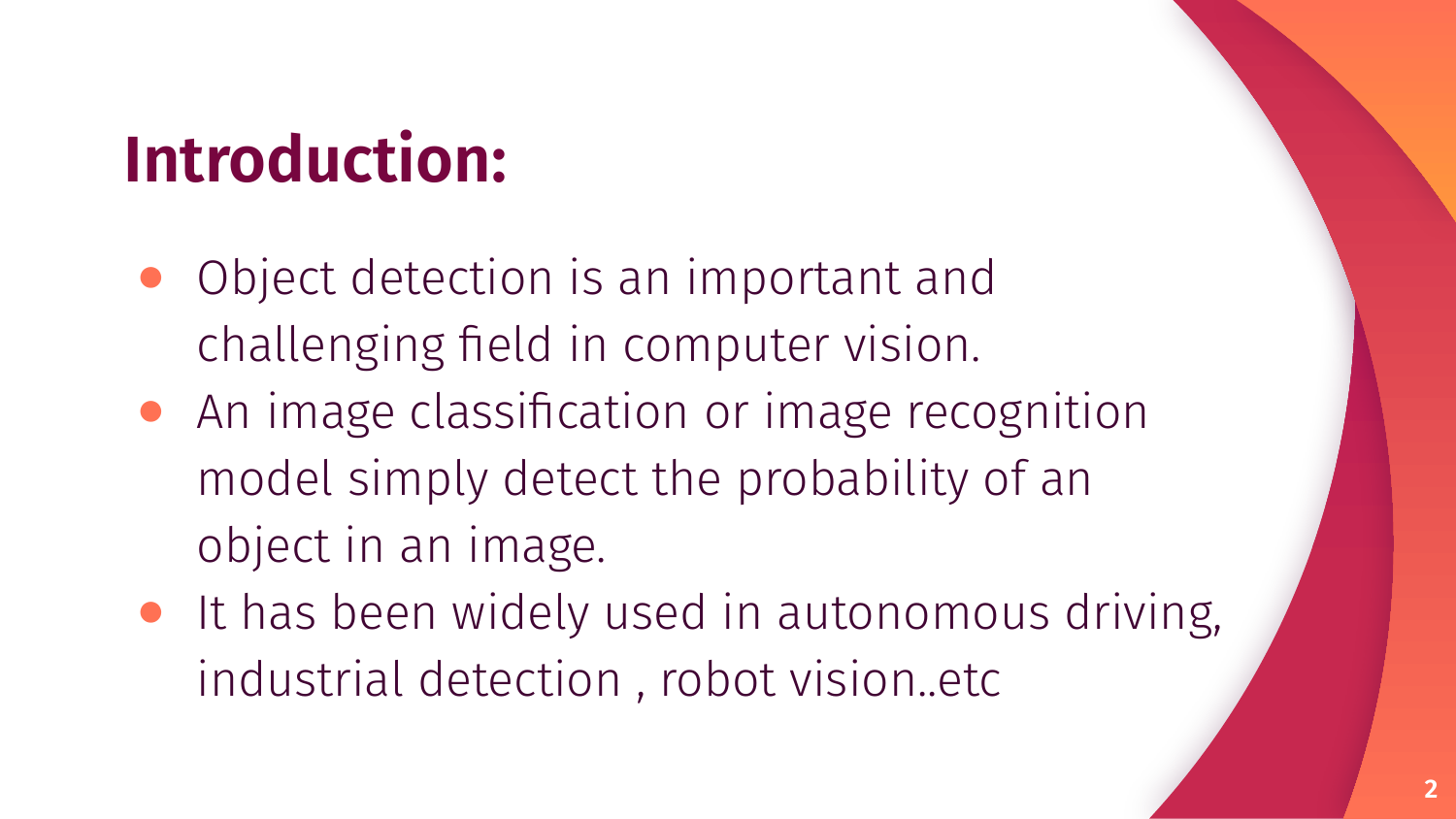

# Introduction:
Object detection is an important and challenging field in computer vision.
An image classification or image recognition model simply detect the probability of an object in an image.
It has been widely used in autonomous driving, industrial detection , robot vision..etc

2